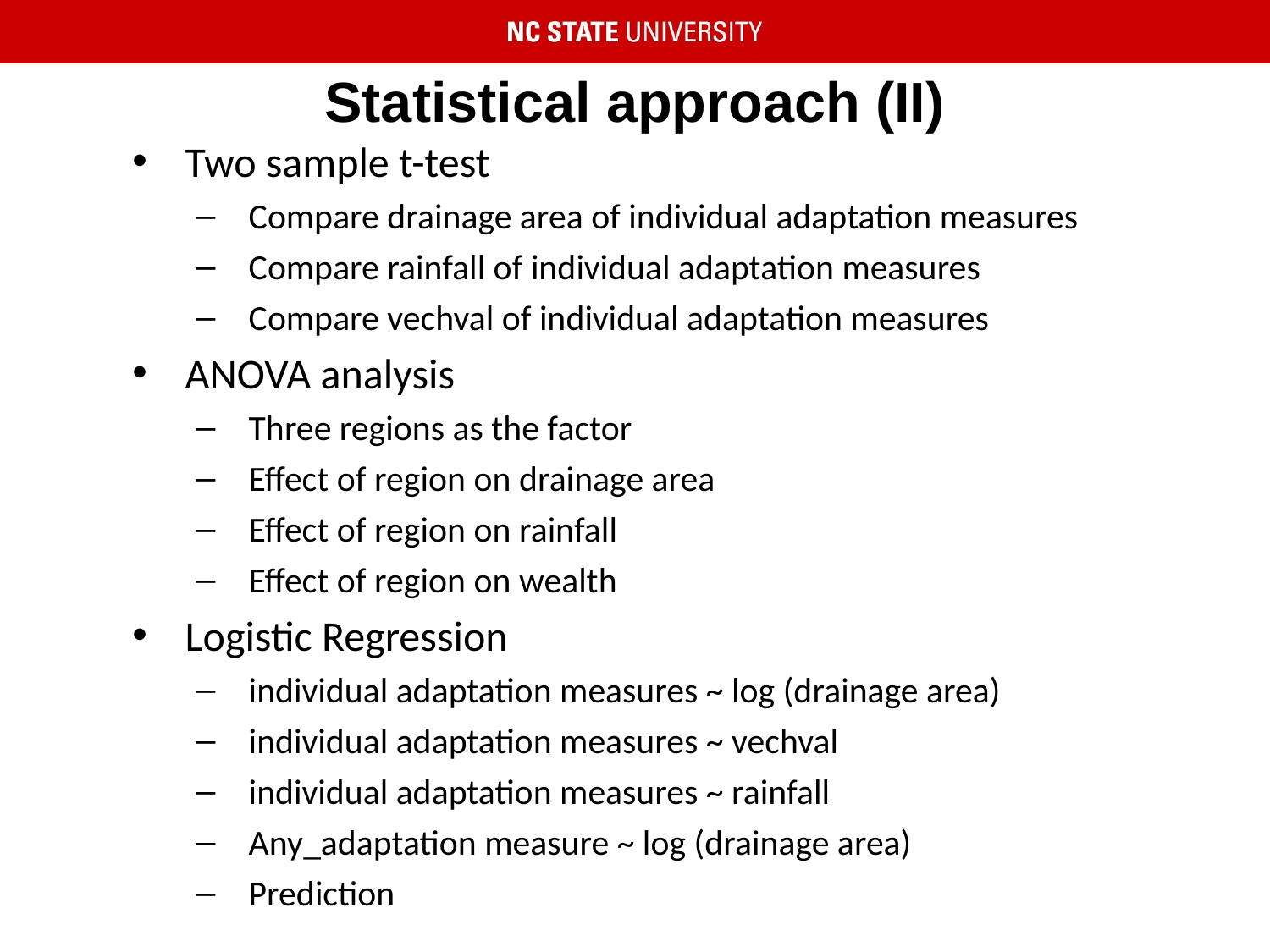

# Statistical approach (II)
Two sample t-test
Compare drainage area of individual adaptation measures
Compare rainfall of individual adaptation measures
Compare vechval of individual adaptation measures
ANOVA analysis
Three regions as the factor
Effect of region on drainage area
Effect of region on rainfall
Effect of region on wealth
Logistic Regression
individual adaptation measures ~ log (drainage area)
individual adaptation measures ~ vechval
individual adaptation measures ~ rainfall
Any_adaptation measure ~ log (drainage area)
Prediction